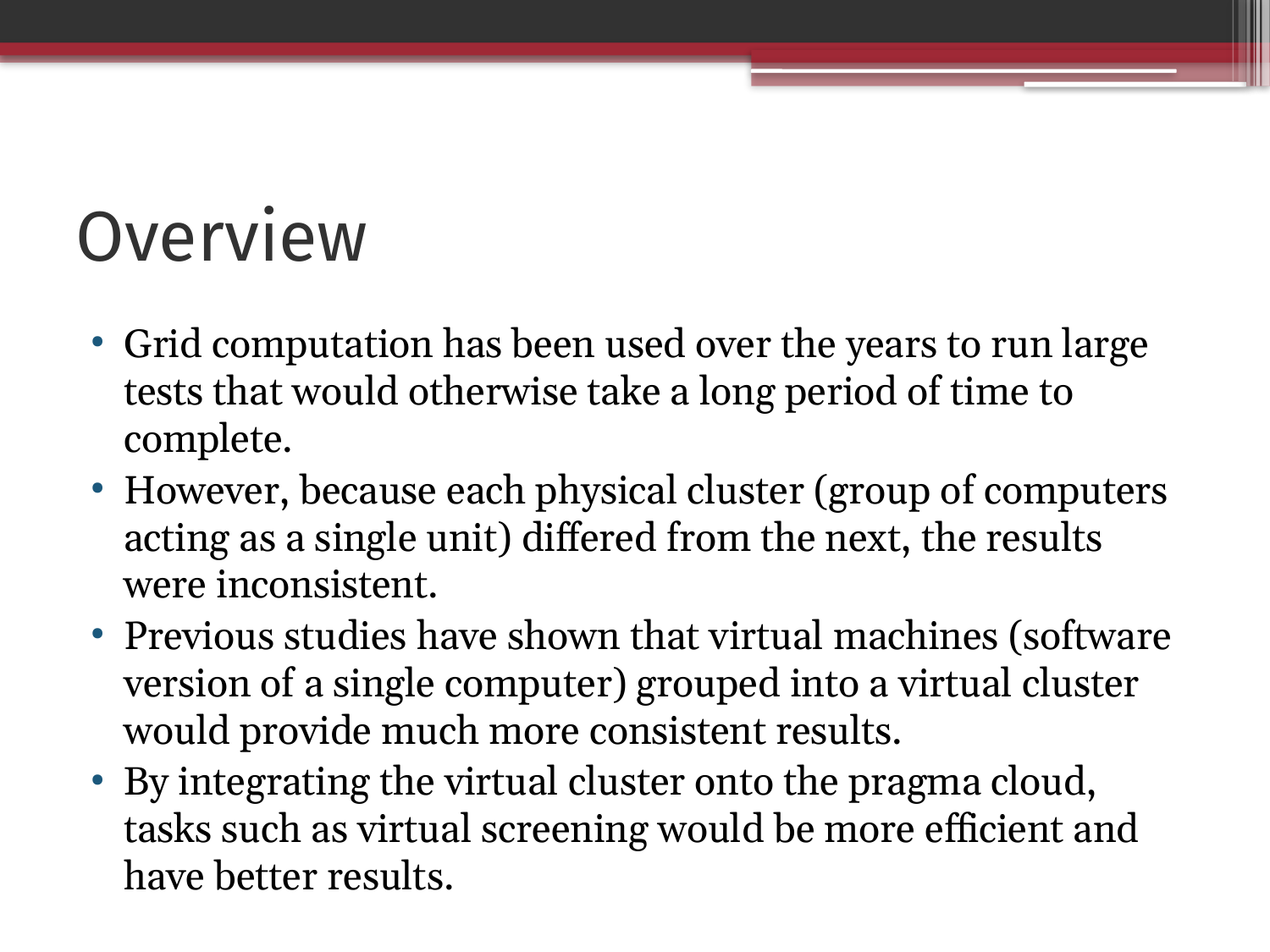

# Overview
Grid computation has been used over the years to run large tests that would otherwise take a long period of time to complete.
However, because each physical cluster (group of computers acting as a single unit) differed from the next, the results were inconsistent.
Previous studies have shown that virtual machines (software version of a single computer) grouped into a virtual cluster would provide much more consistent results.
By integrating the virtual cluster onto the pragma cloud, tasks such as virtual screening would be more efficient and have better results.